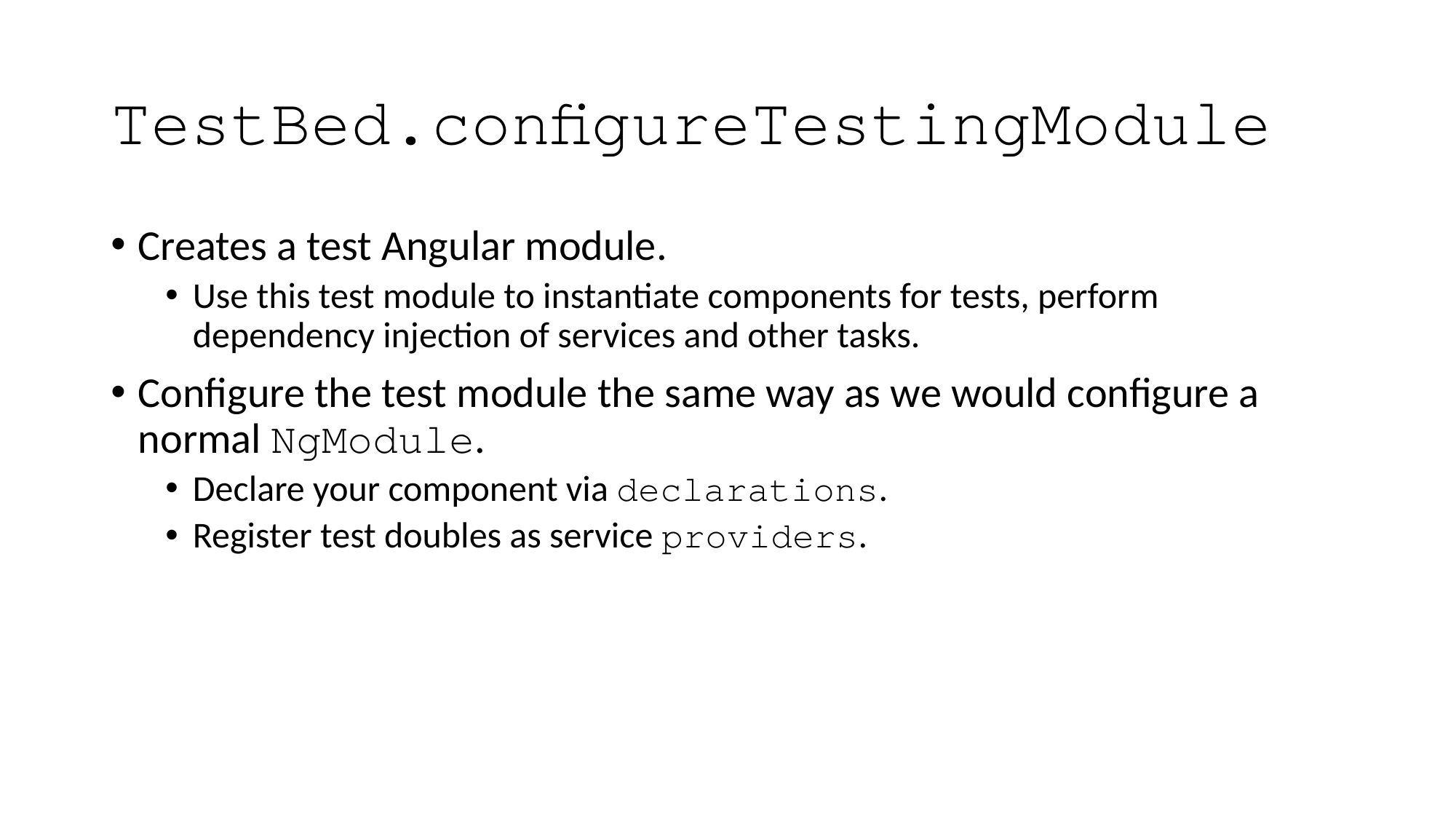

# TestBed.configureTestingModule
Creates a test Angular module.
Use this test module to instantiate components for tests, perform dependency injection of services and other tasks.
Configure the test module the same way as we would configure a normal NgModule.
Declare your component via declarations.
Register test doubles as service providers.